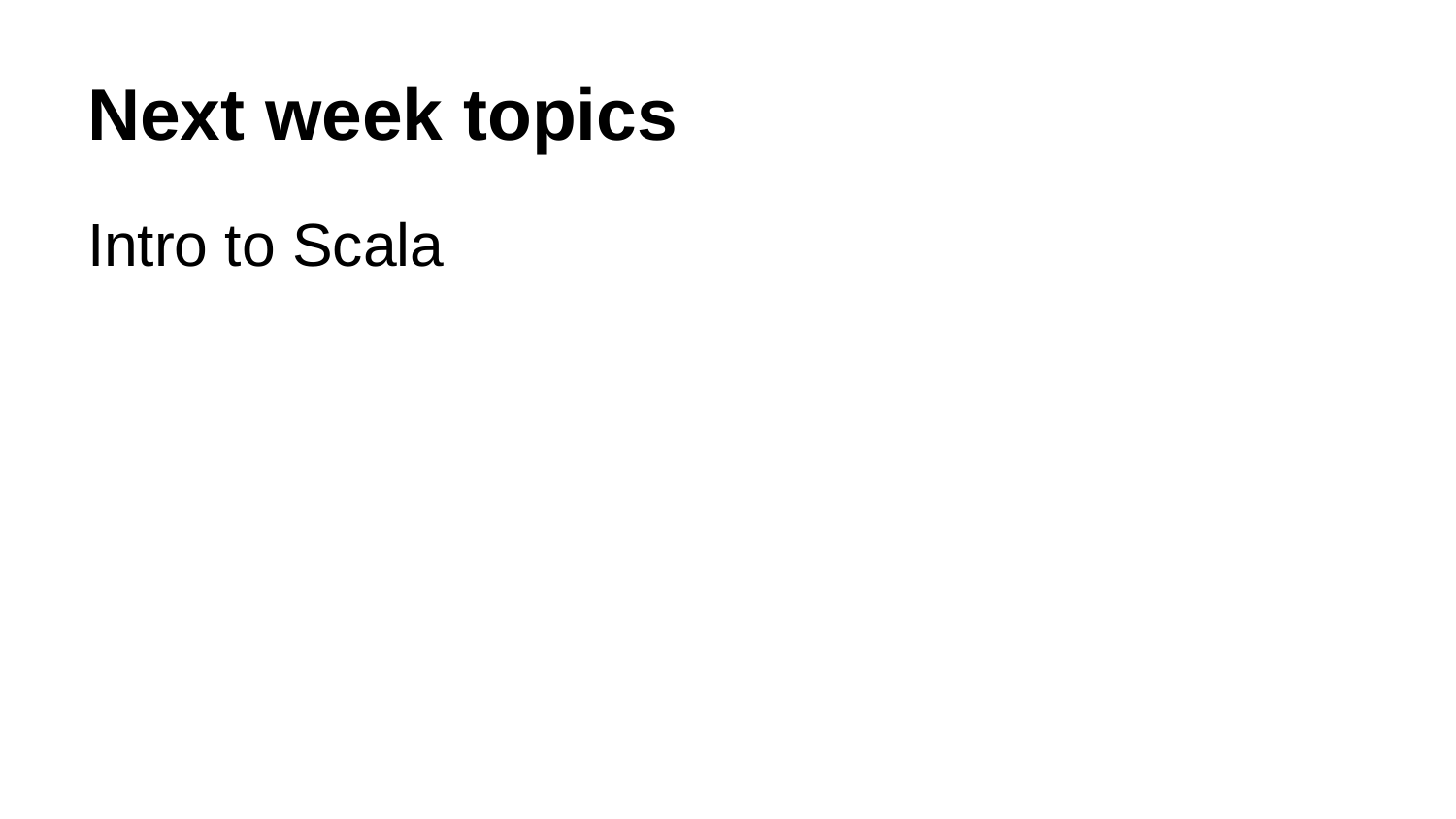

# Next week topics
Intro to Scala